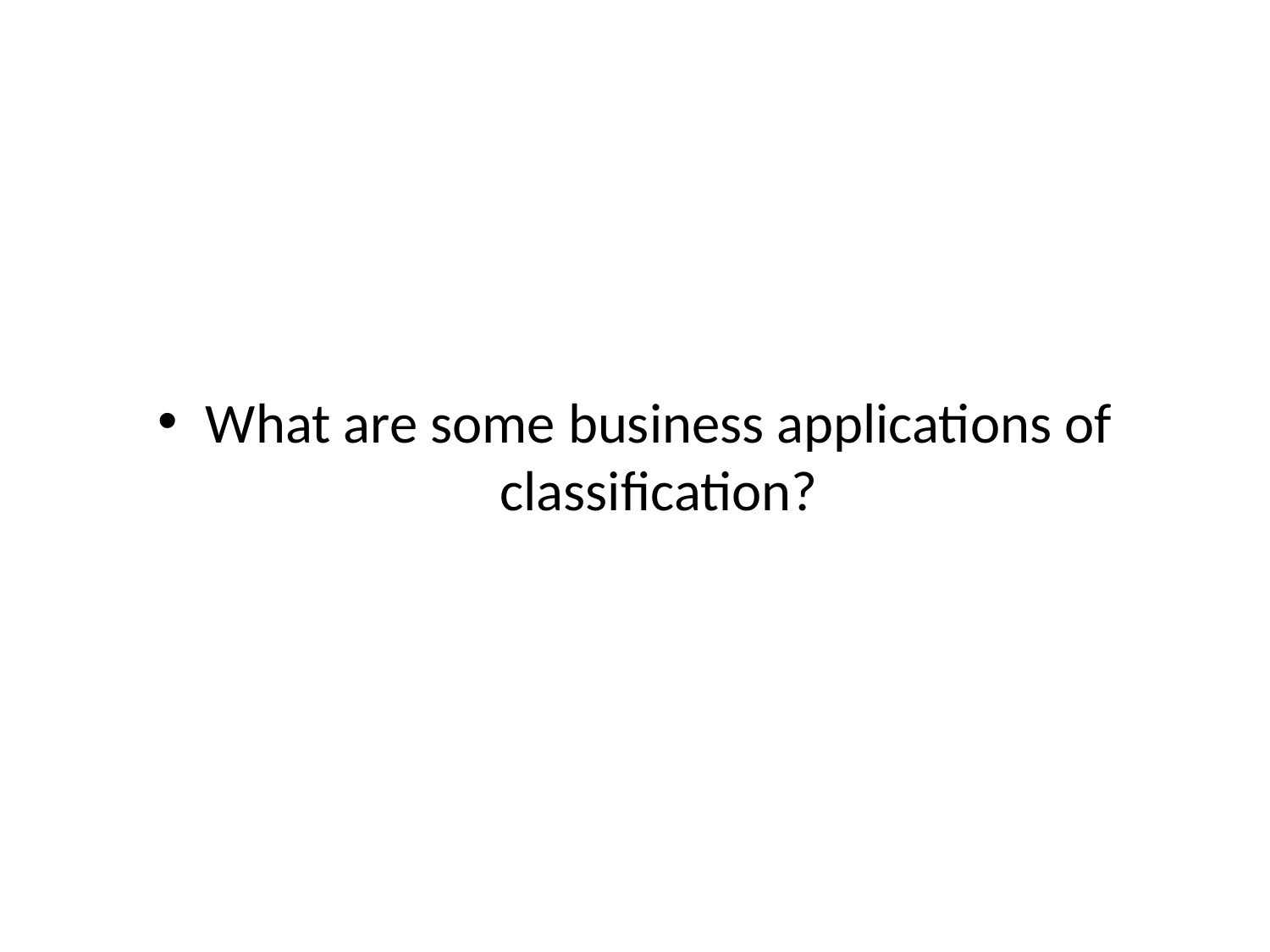

#

What are some business applications of classification?